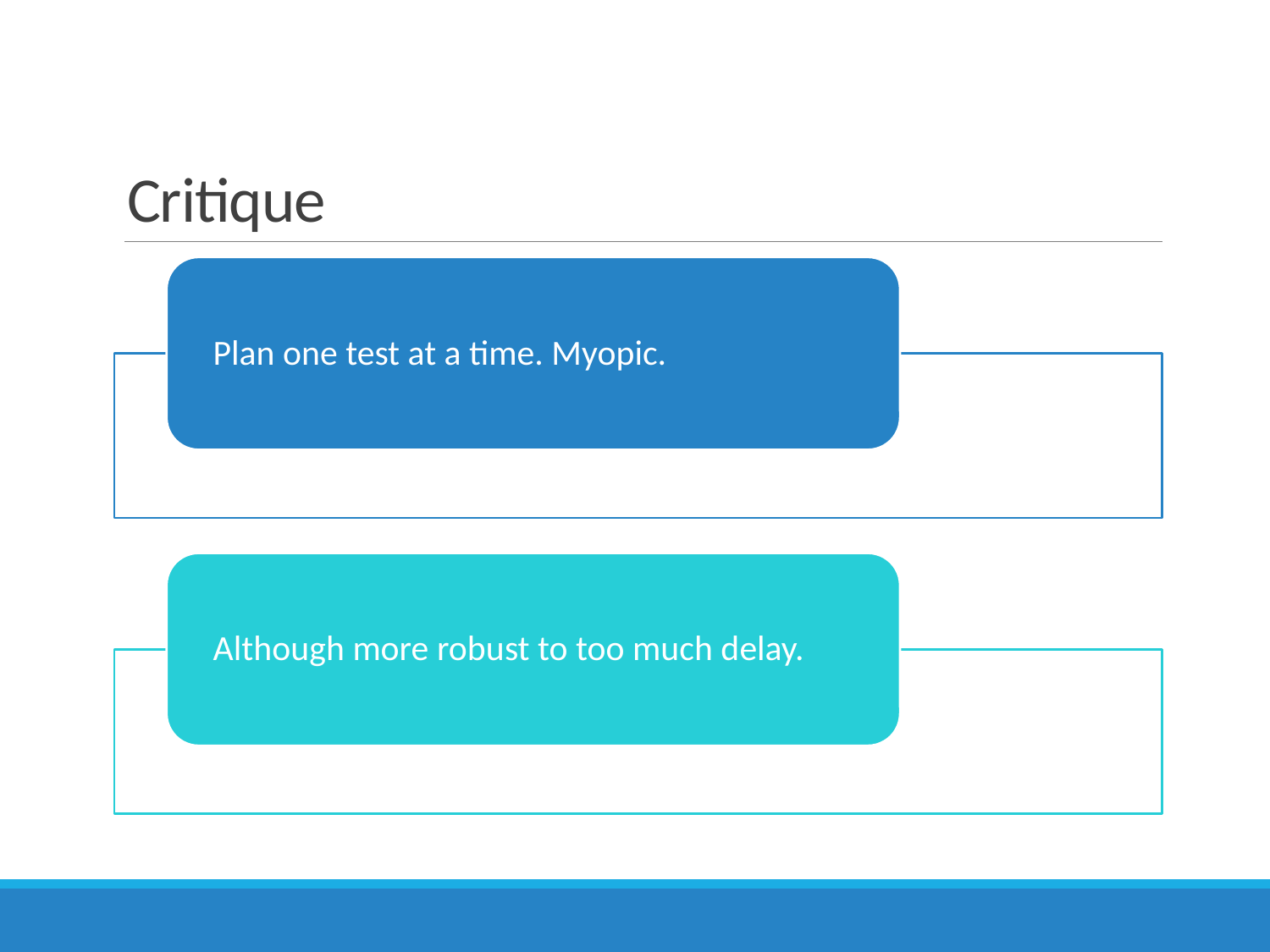

# Critique
Plan one test at a time. Myopic.
Although more robust to too much delay.